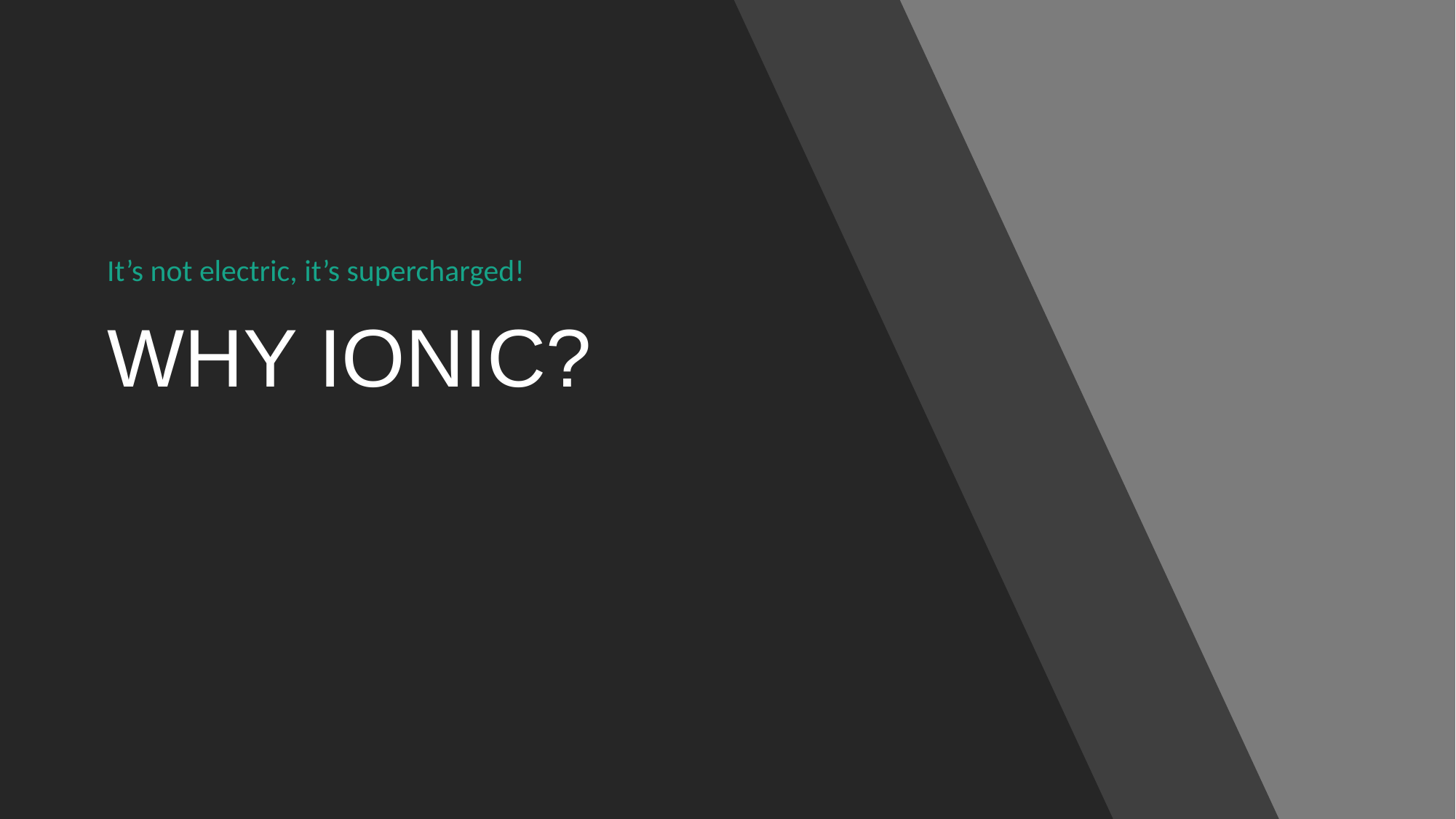

It’s not electric, it’s supercharged!
# WHY IONIC?